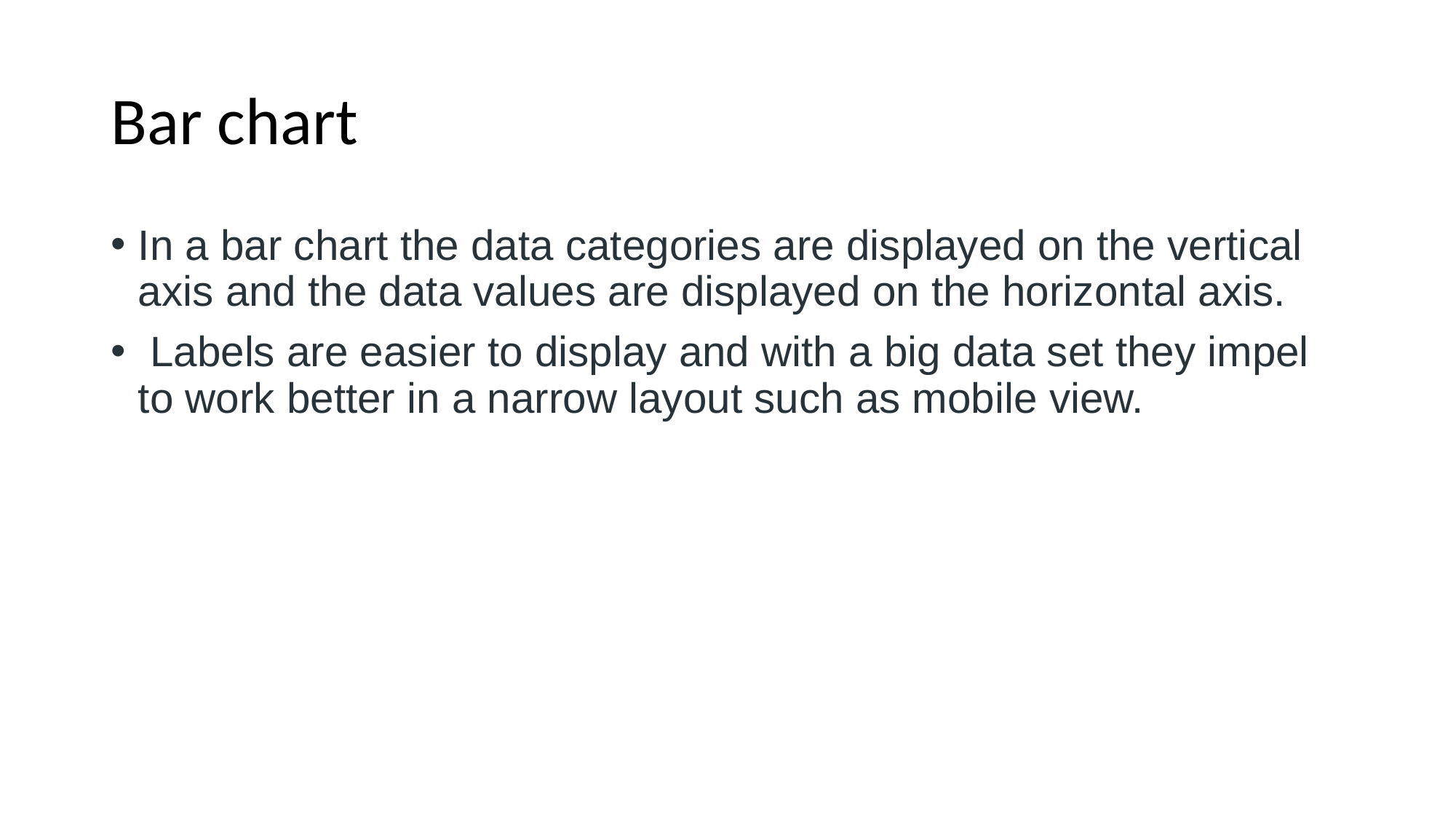

# Bar chart
In a bar chart the data categories are displayed on the vertical axis and the data values are displayed on the horizontal axis.
 Labels are easier to display and with a big data set they impel to work better in a narrow layout such as mobile view.